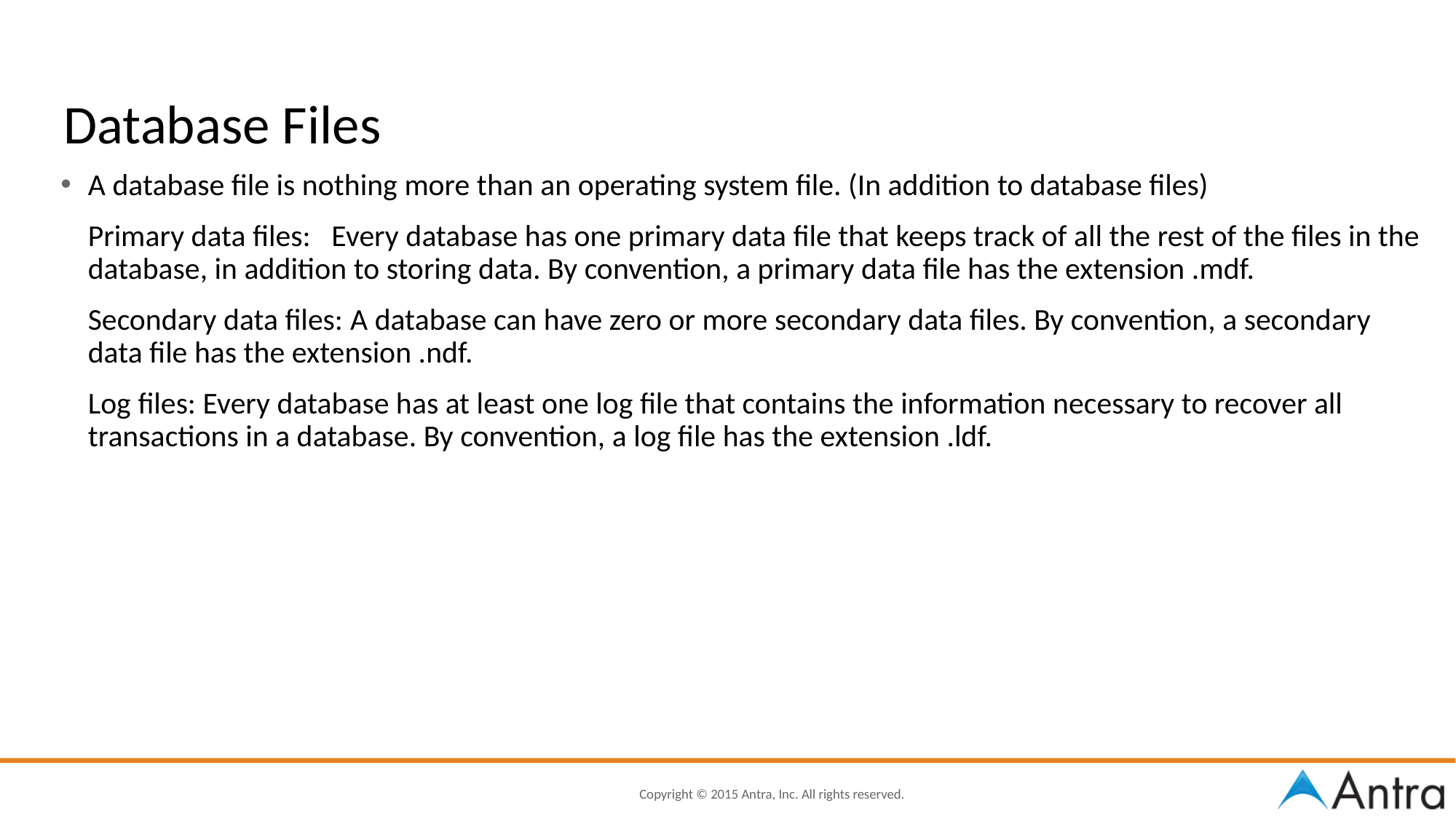

# Database Files
A database file is nothing more than an operating system file. (In addition to database files)
	Primary data files:   Every database has one primary data file that keeps track of all the rest of the files in the database, in addition to storing data. By convention, a primary data file has the extension .mdf.
	Secondary data files: A database can have zero or more secondary data files. By convention, a secondary data file has the extension .ndf.
	Log files: Every database has at least one log file that contains the information necessary to recover all transactions in a database. By convention, a log file has the extension .ldf.